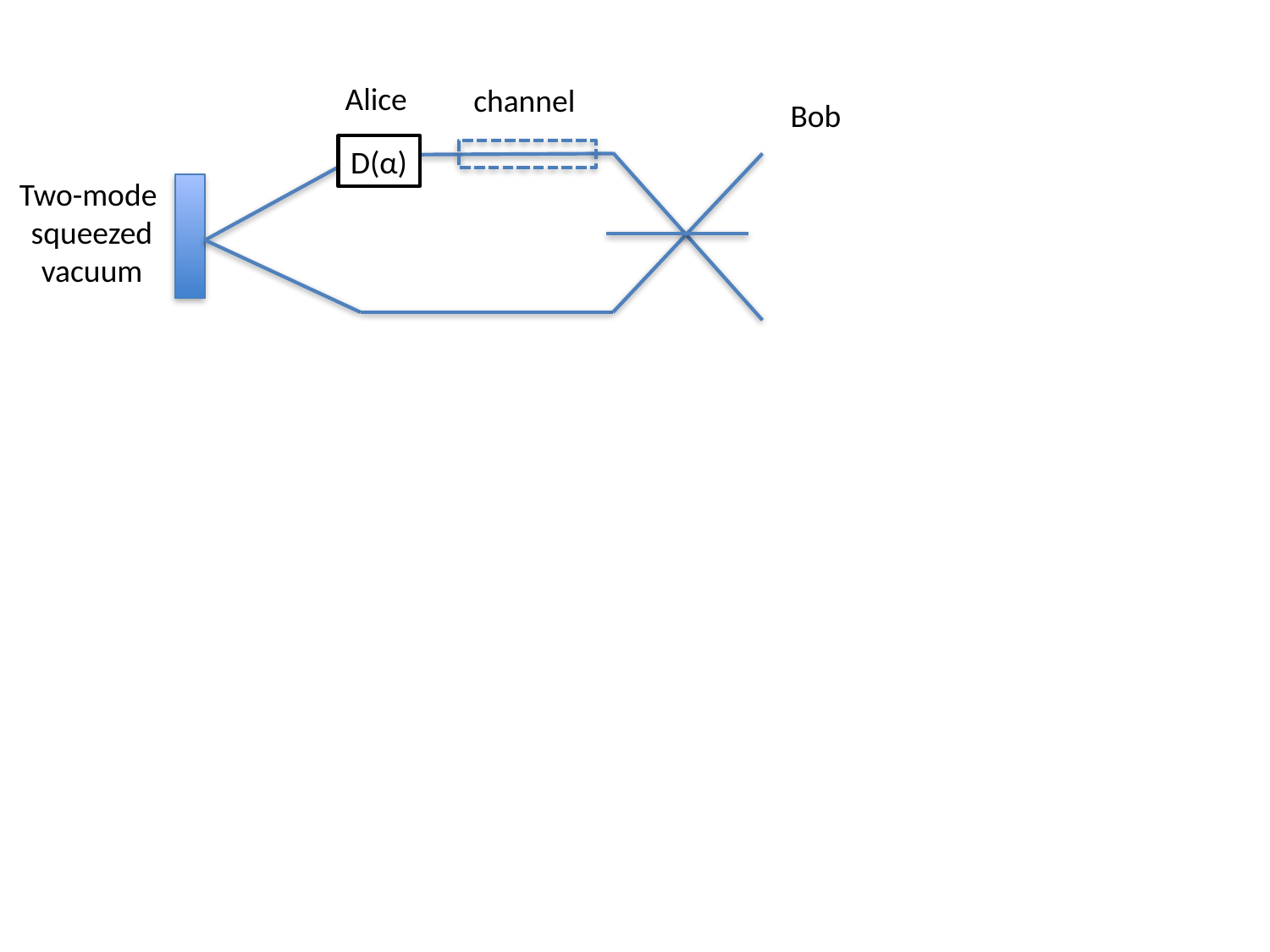

Alice
channel
Bob
D(α)

Two-mode
squeezed
vacuum